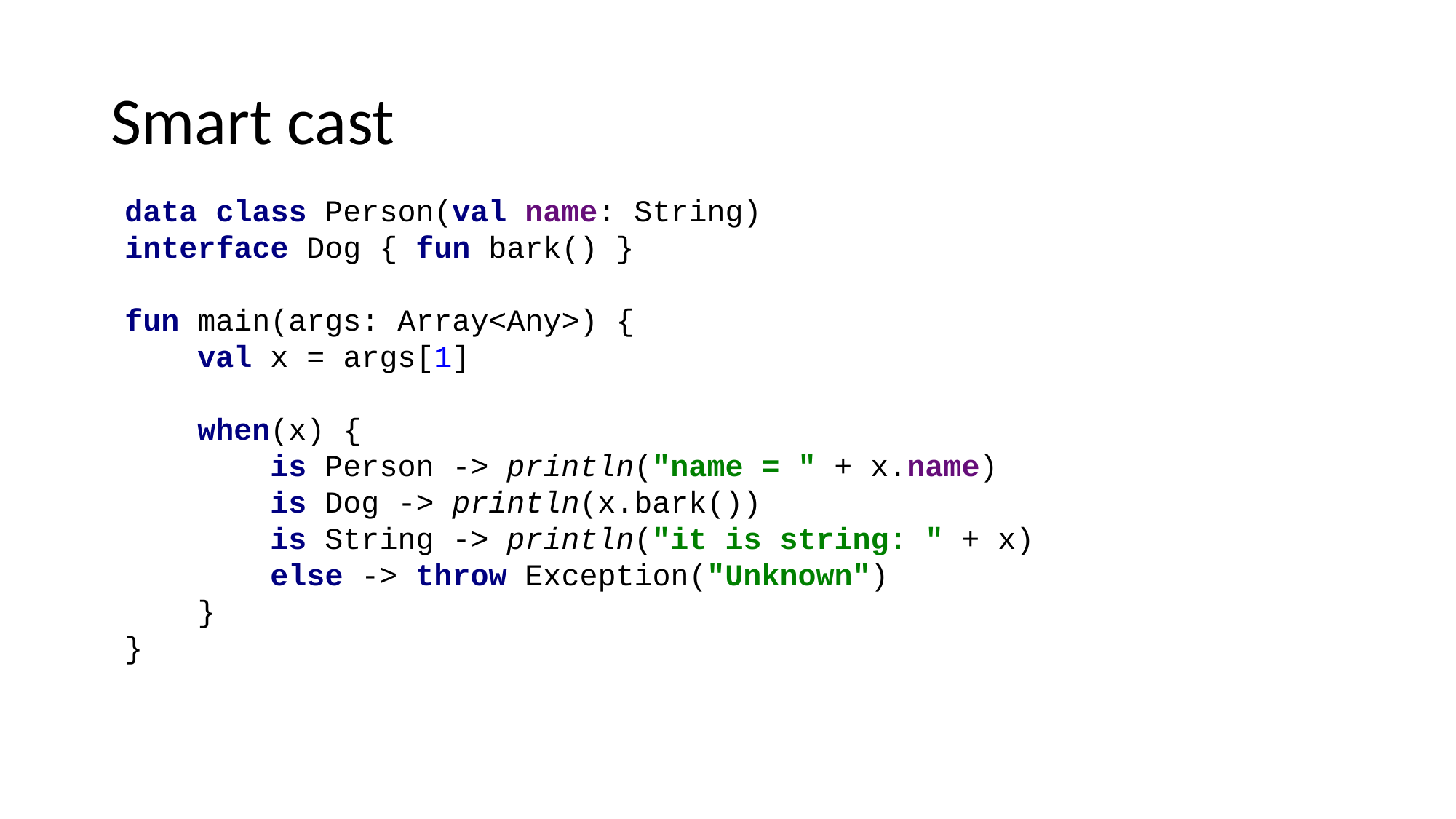

# Smart cast
data class Person(val name: String)
interface Dog { fun bark() }
fun main(args: Array<Any>) {
    val x = args[1]
    when(x) {
        is Person -> println("name = " + x.name)
        is Dog -> println(x.bark())
        is String -> println("it is string: " + x)
        else -> throw Exception("Unknown")
    }
}